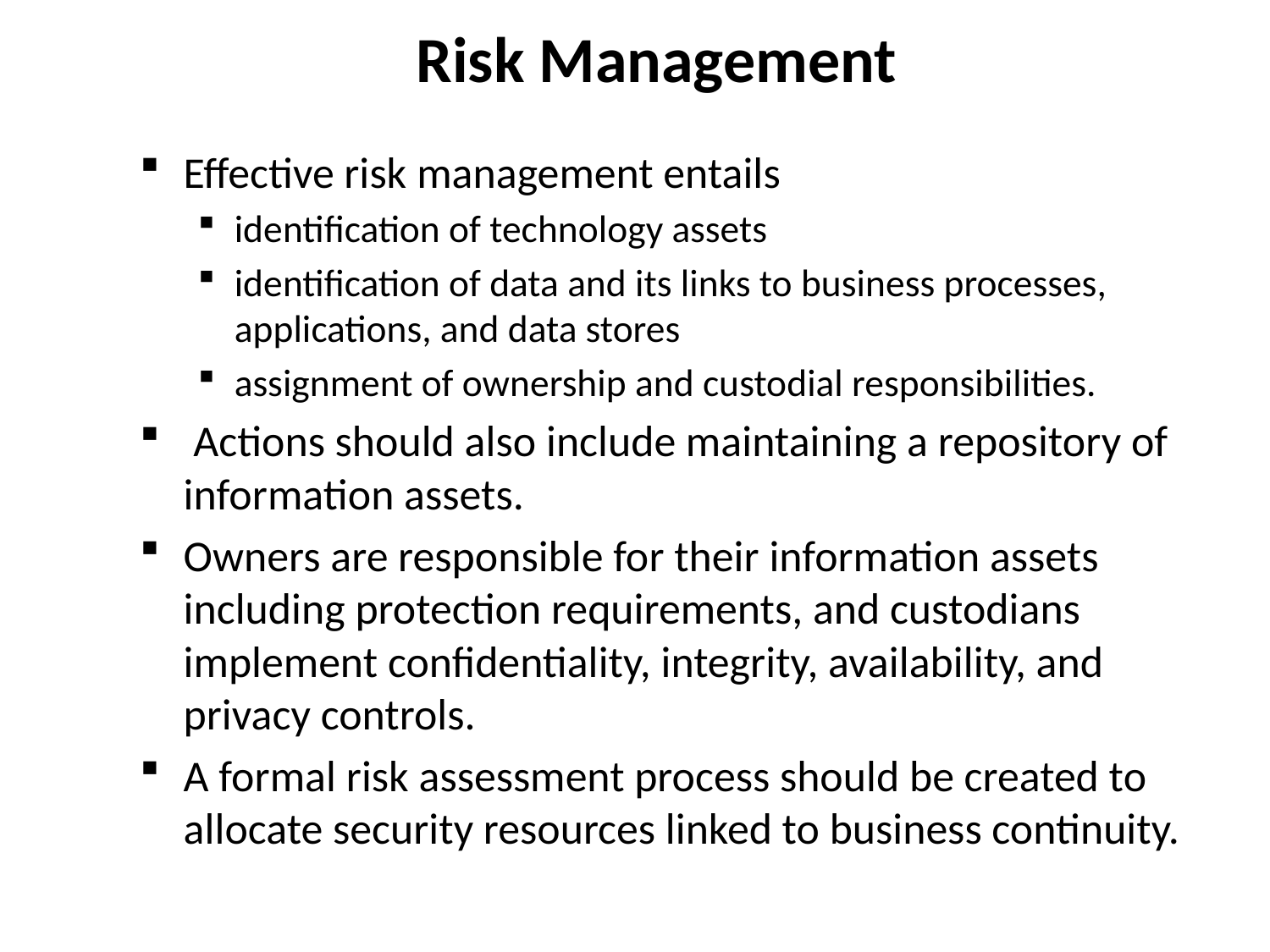

# Risk Management
Effective risk management entails
identification of technology assets
identification of data and its links to business processes, applications, and data stores
assignment of ownership and custodial responsibilities.
 Actions should also include maintaining a repository of information assets.
Owners are responsible for their information assets including protection requirements, and custodians implement confidentiality, integrity, availability, and privacy controls.
A formal risk assessment process should be created to allocate security resources linked to business continuity.